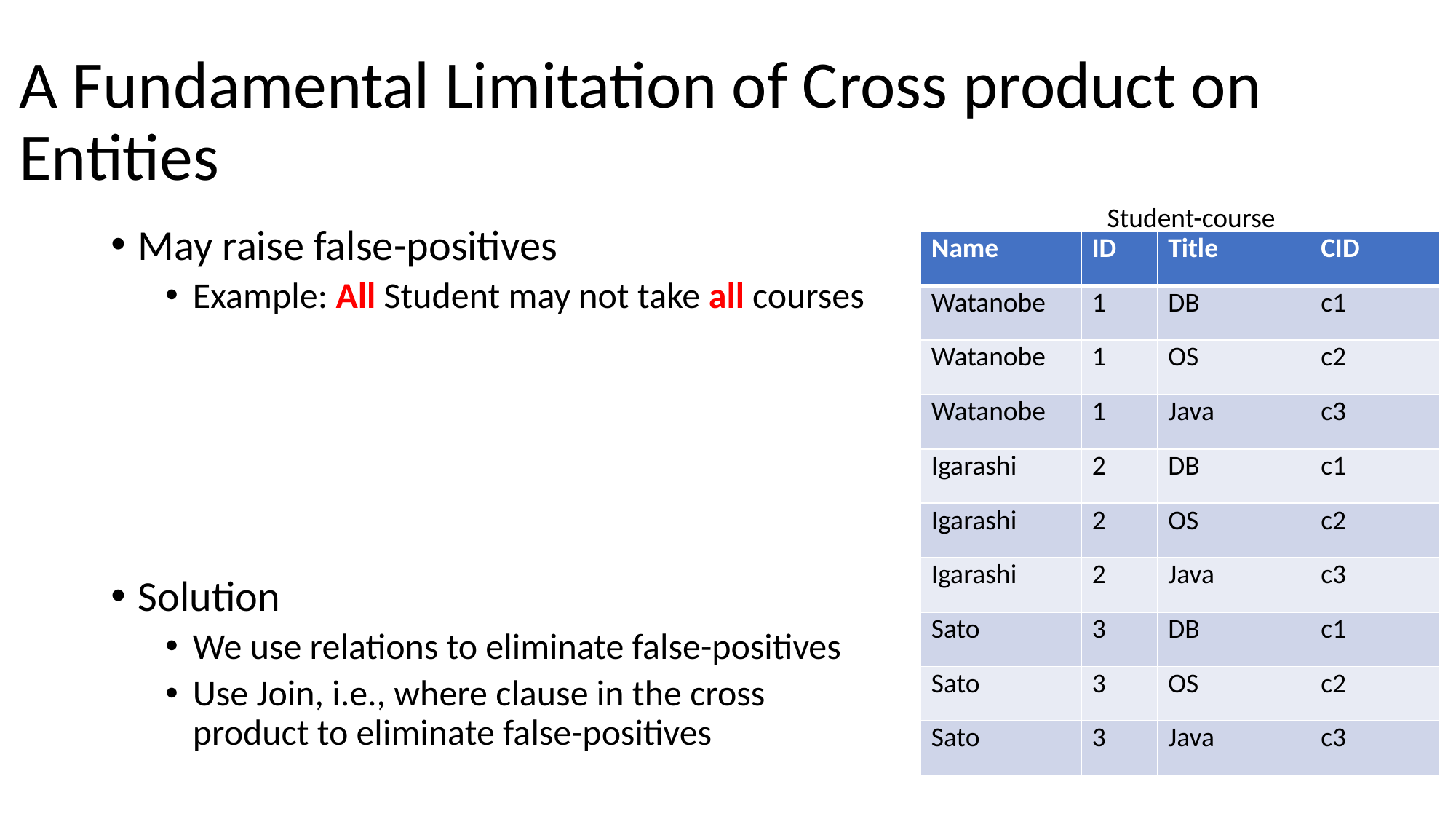

# A Fundamental Limitation of Cross product on Entities
Student-course
May raise false-positives
Example: All Student may not take all courses

Solution
We use relations to eliminate false-positives
Use Join, i.e., where clause in the cross product to eliminate false-positives
| Name | ID | Title | CID |
| --- | --- | --- | --- |
| Watanobe | 1 | DB | c1 |
| Watanobe | 1 | OS | c2 |
| Watanobe | 1 | Java | c3 |
| Igarashi | 2 | DB | c1 |
| Igarashi | 2 | OS | c2 |
| Igarashi | 2 | Java | c3 |
| Sato | 3 | DB | c1 |
| Sato | 3 | OS | c2 |
| Sato | 3 | Java | c3 |